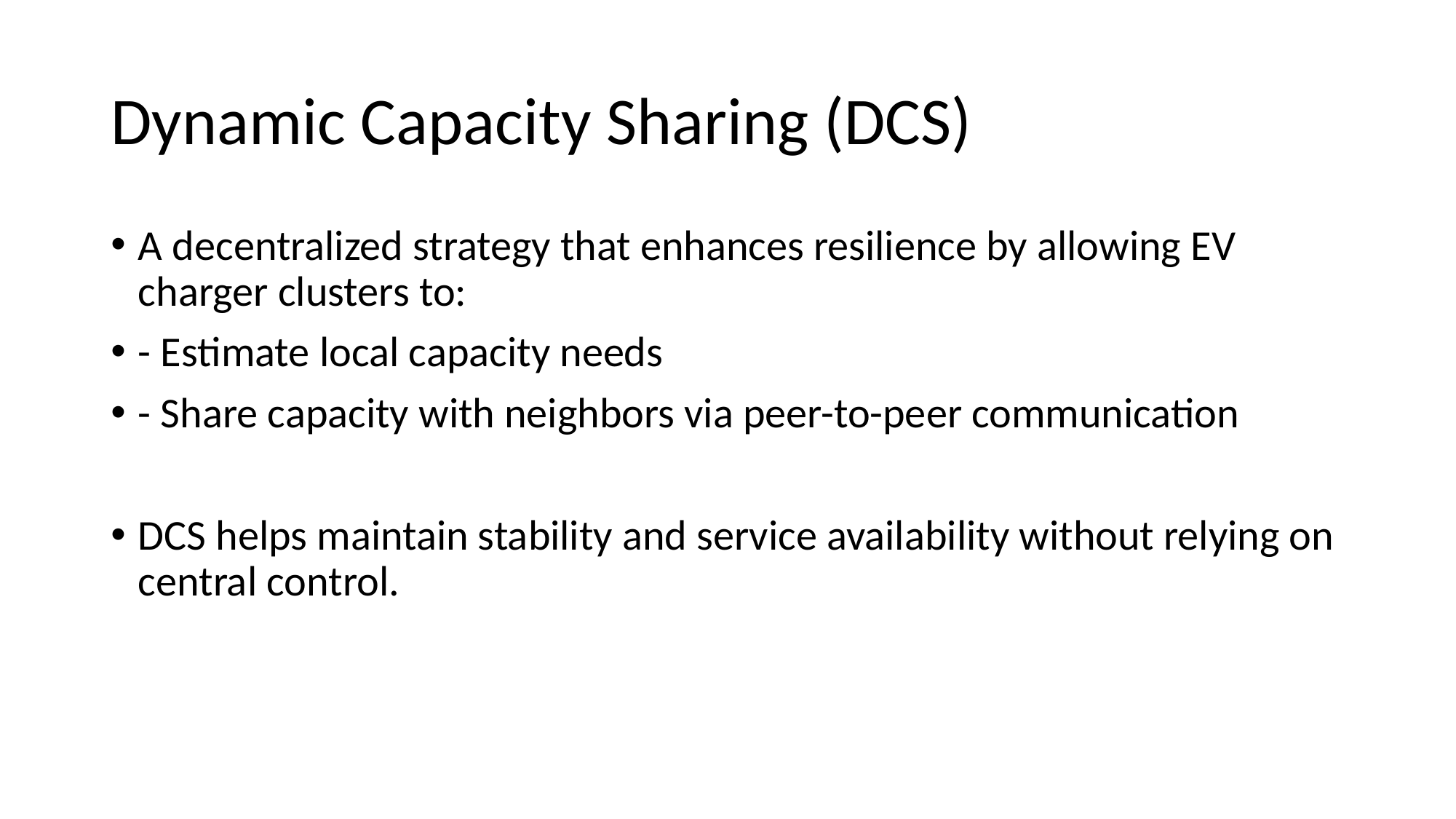

# Dynamic Capacity Sharing (DCS)
A decentralized strategy that enhances resilience by allowing EV charger clusters to:
- Estimate local capacity needs
- Share capacity with neighbors via peer-to-peer communication

DCS helps maintain stability and service availability without relying on central control.